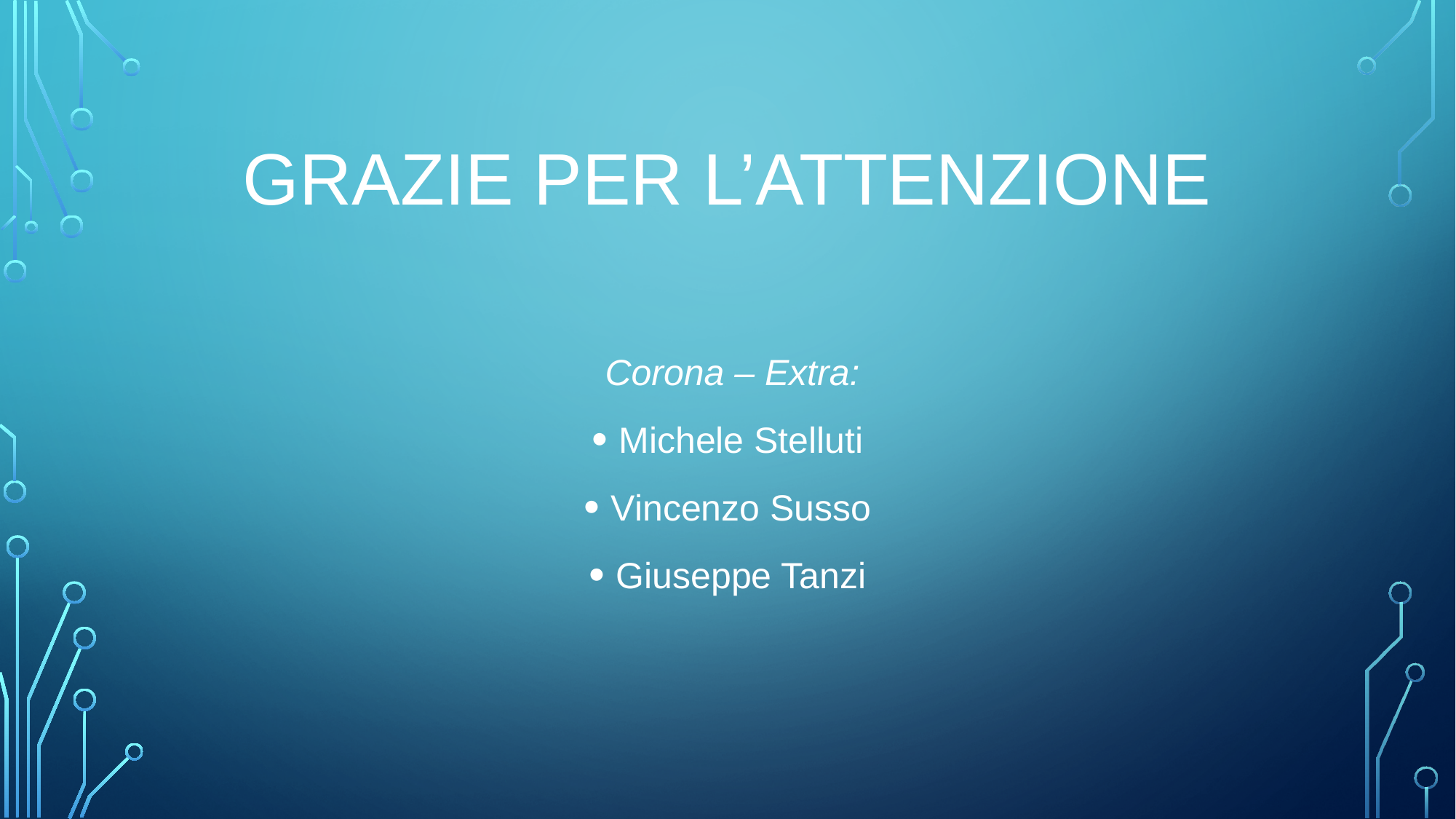

# Grazie per l’attenzione
 Corona – Extra:
Michele Stelluti
Vincenzo Susso
Giuseppe Tanzi